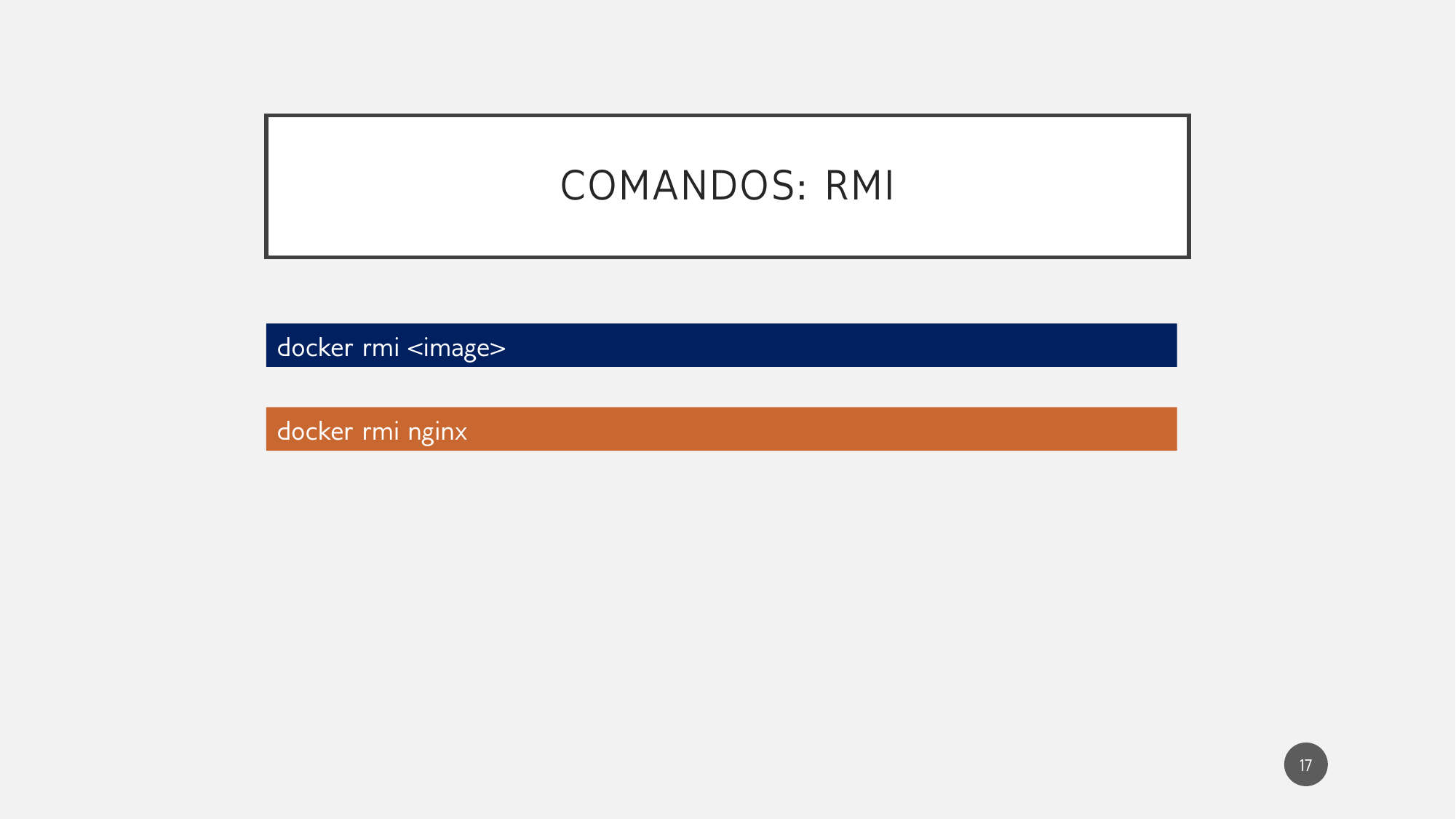

# Comandos: RMI
docker rmi <image>
docker rmi nginx
17